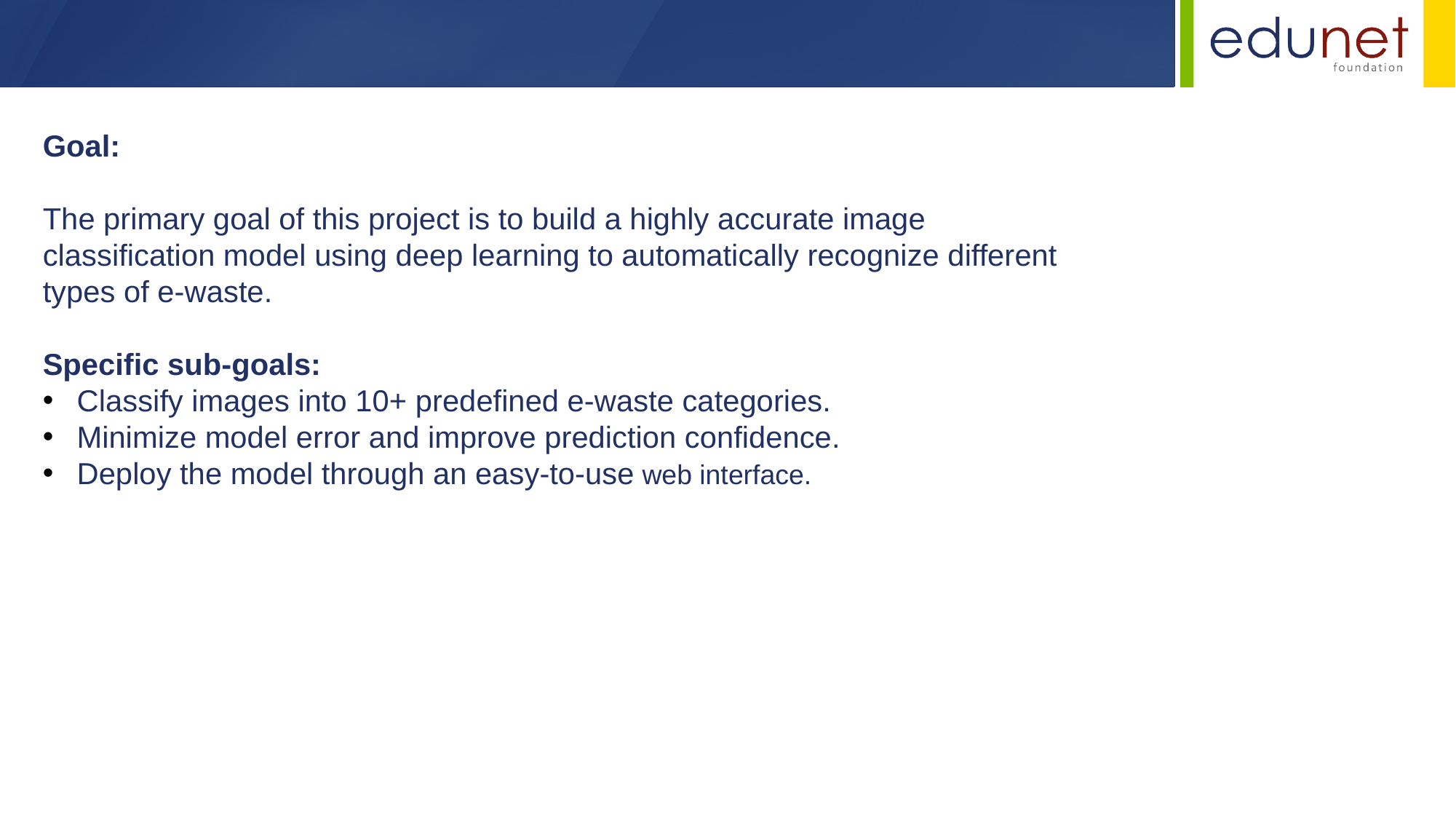

Goal:

The primary goal of this project is to build a highly accurate image classification model using deep learning to automatically recognize different types of e-waste.

Specific sub-goals:
Classify images into 10+ predefined e-waste categories.
Minimize model error and improve prediction confidence.
Deploy the model through an easy-to-use web interface.